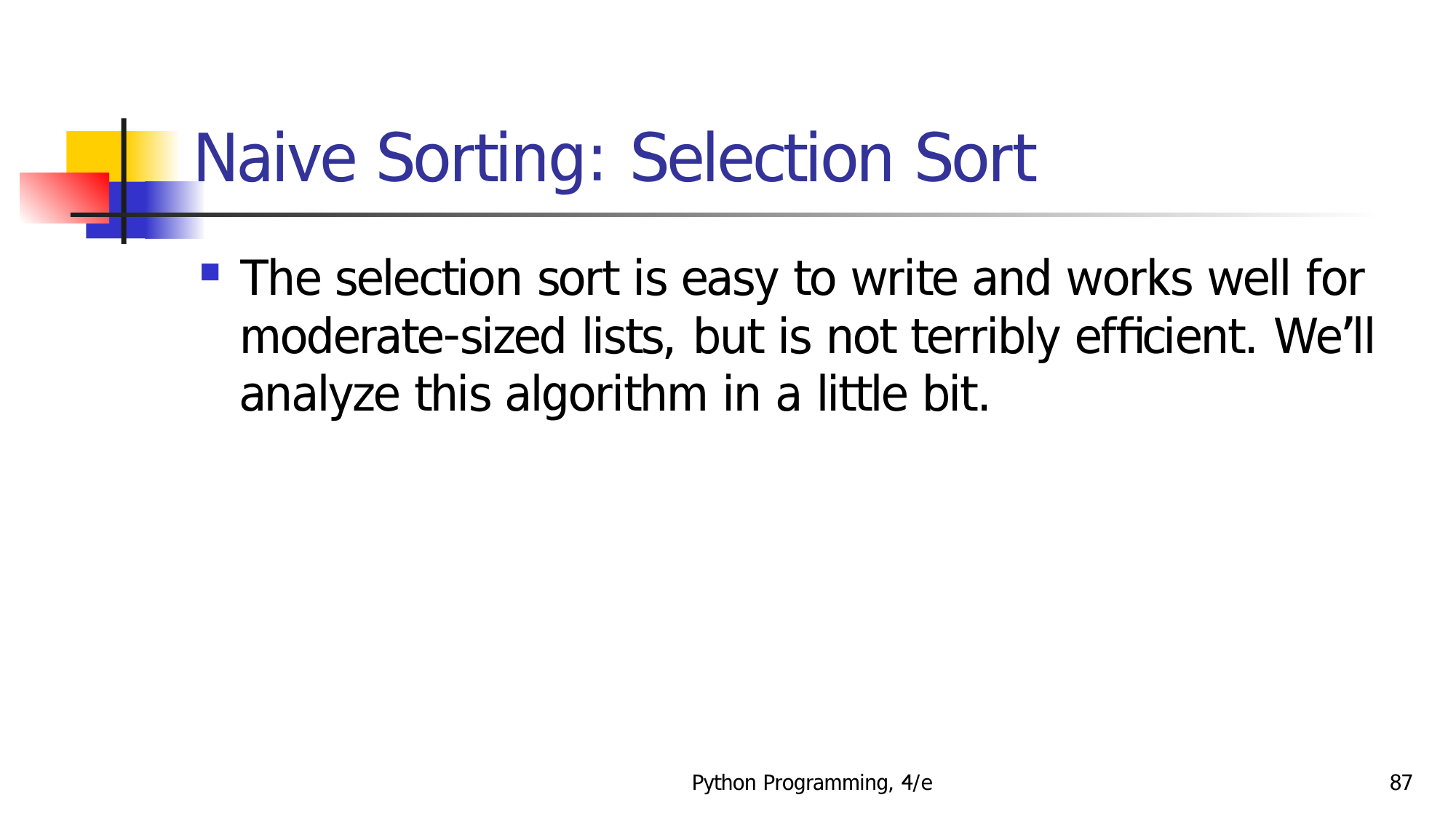

# Naive Sorting: Selection Sort
The selection sort is easy to write and works well for moderate-sized lists, but is not terribly efficient. We’ll analyze this algorithm in a little bit.
Python Programming, 4/e
87